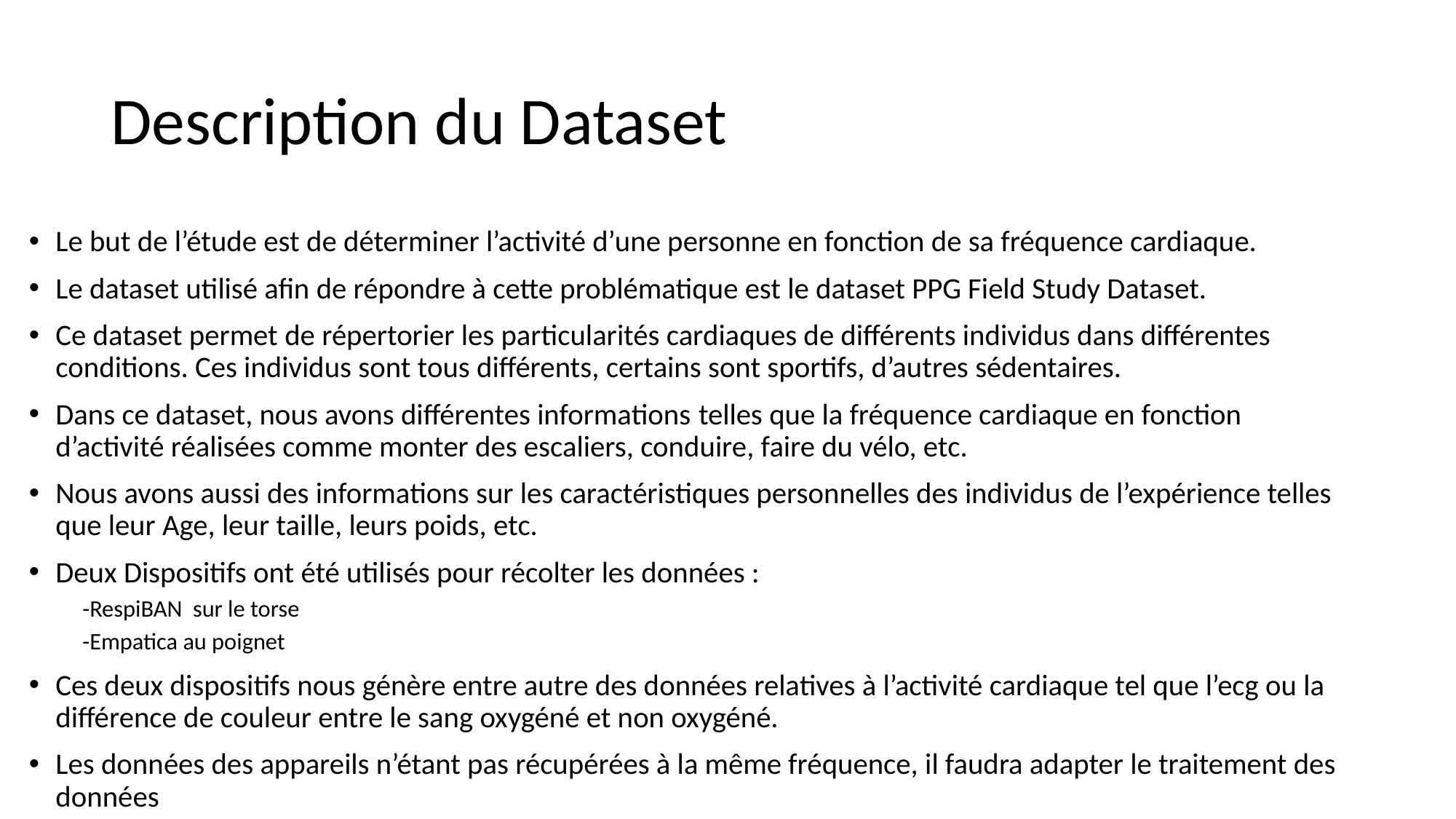

# Description du Dataset
Le but de l’étude est de déterminer l’activité d’une personne en fonction de sa fréquence cardiaque.
Le dataset utilisé afin de répondre à cette problématique est le dataset PPG Field Study Dataset.
Ce dataset permet de répertorier les particularités cardiaques de différents individus dans différentes conditions. Ces individus sont tous différents, certains sont sportifs, d’autres sédentaires.
Dans ce dataset, nous avons différentes informations telles que la fréquence cardiaque en fonction d’activité réalisées comme monter des escaliers, conduire, faire du vélo, etc.
Nous avons aussi des informations sur les caractéristiques personnelles des individus de l’expérience telles que leur Age, leur taille, leurs poids, etc.
Deux Dispositifs ont été utilisés pour récolter les données :
							-RespiBAN  sur le torse
							-Empatica au poignet
Ces deux dispositifs nous génère entre autre des données relatives à l’activité cardiaque tel que l’ecg ou la différence de couleur entre le sang oxygéné et non oxygéné.
Les données des appareils n’étant pas récupérées à la même fréquence, il faudra adapter le traitement des données